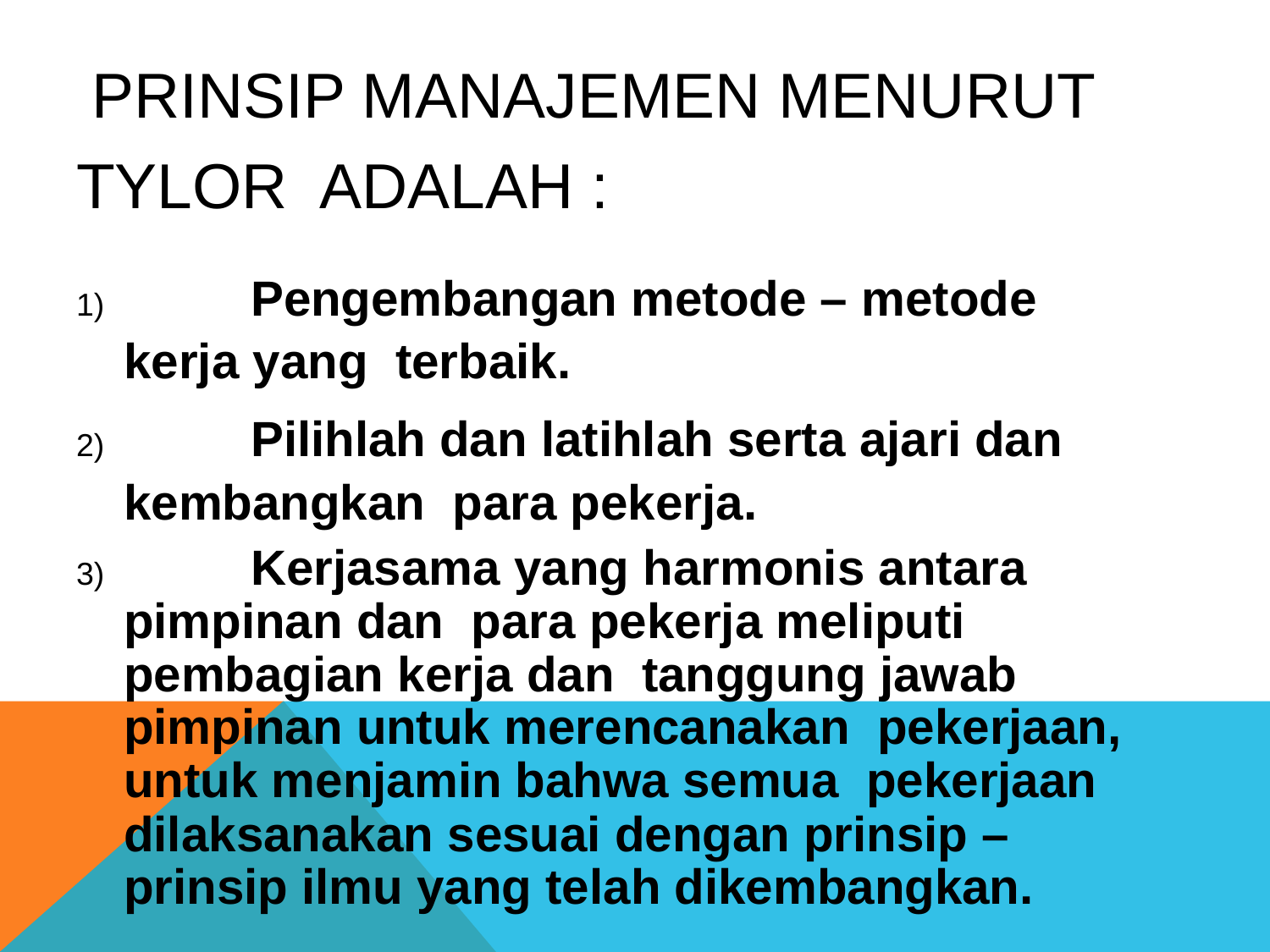

# PRINSIP MANAJEMEN MENURUT TYLOR  ADALAH :
	Pengembangan metode – metode kerja yang  terbaik.
	Pilihlah dan latihlah serta ajari dan kembangkan  para pekerja.
	Kerjasama yang harmonis antara pimpinan dan  para pekerja meliputi pembagian kerja dan  tanggung jawab pimpinan untuk merencanakan  pekerjaan, untuk menjamin bahwa semua  pekerjaan dilaksanakan sesuai dengan prinsip –  prinsip ilmu yang telah dikembangkan.